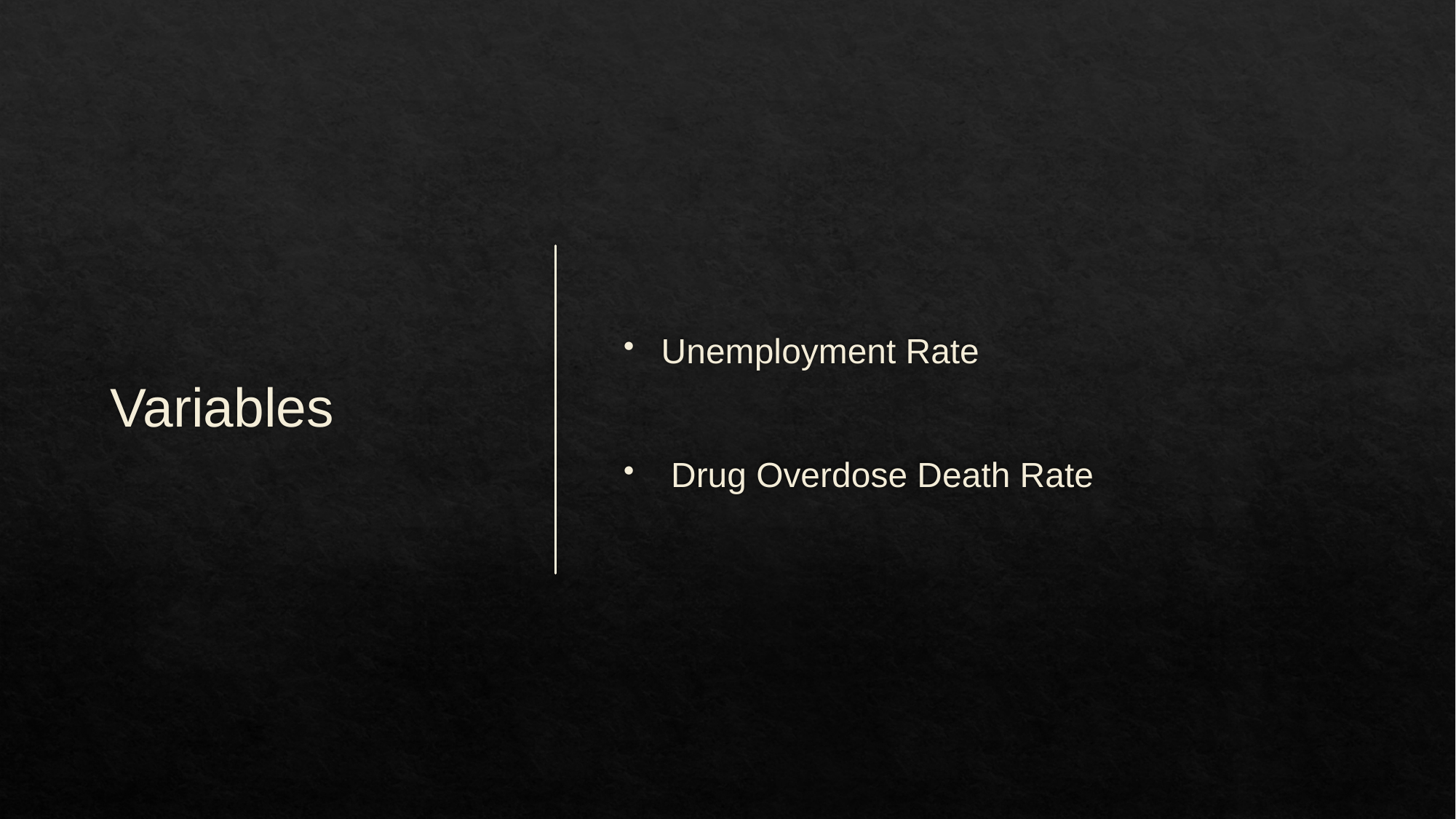

# Variables
Unemployment Rate

 Drug Overdose Death Rate